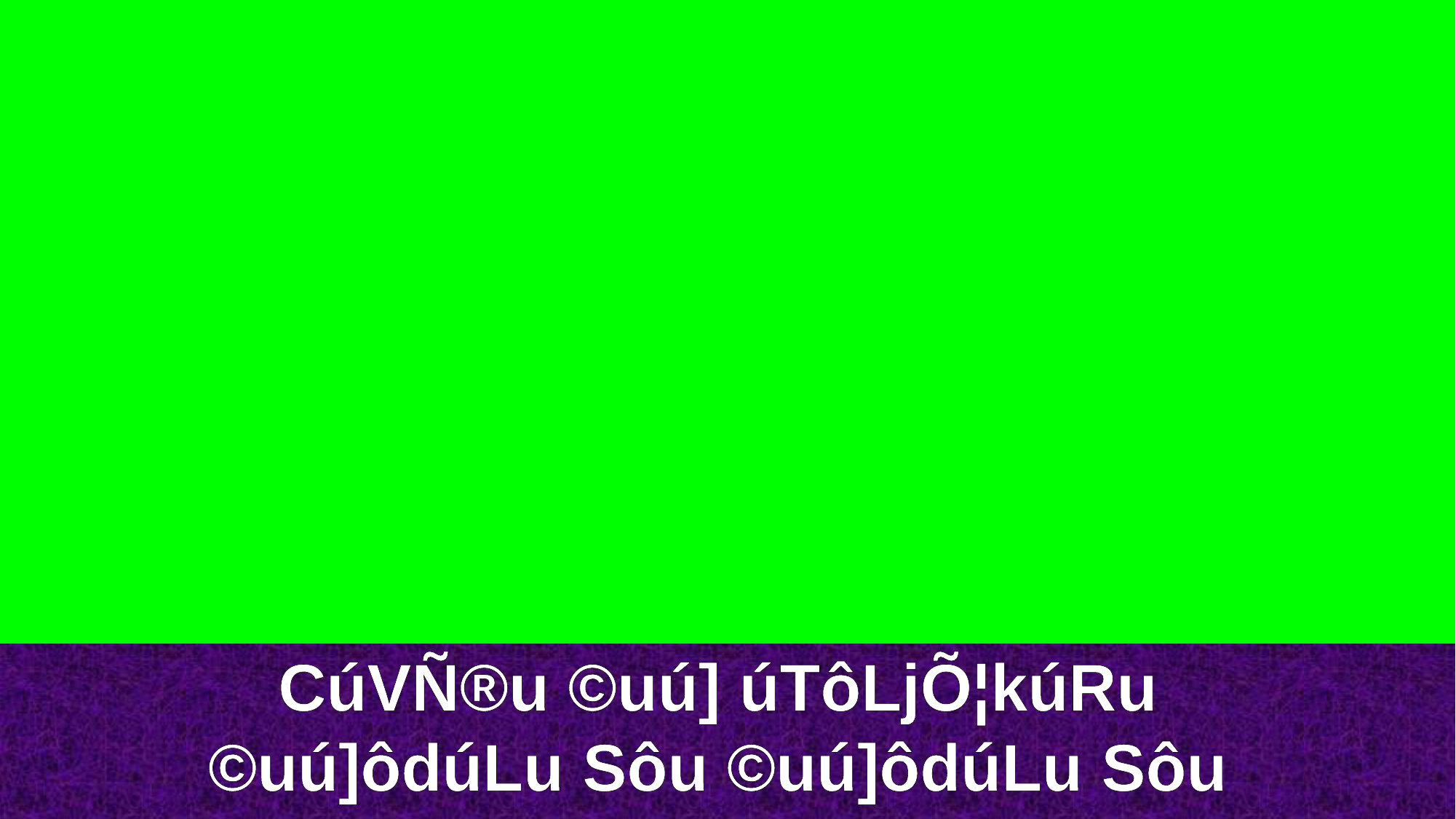

CúVÑ®u ©uú] úTôLjÕ¦kúRu
©uú]ôdúLu Sôu ©uú]ôdúLu Sôu